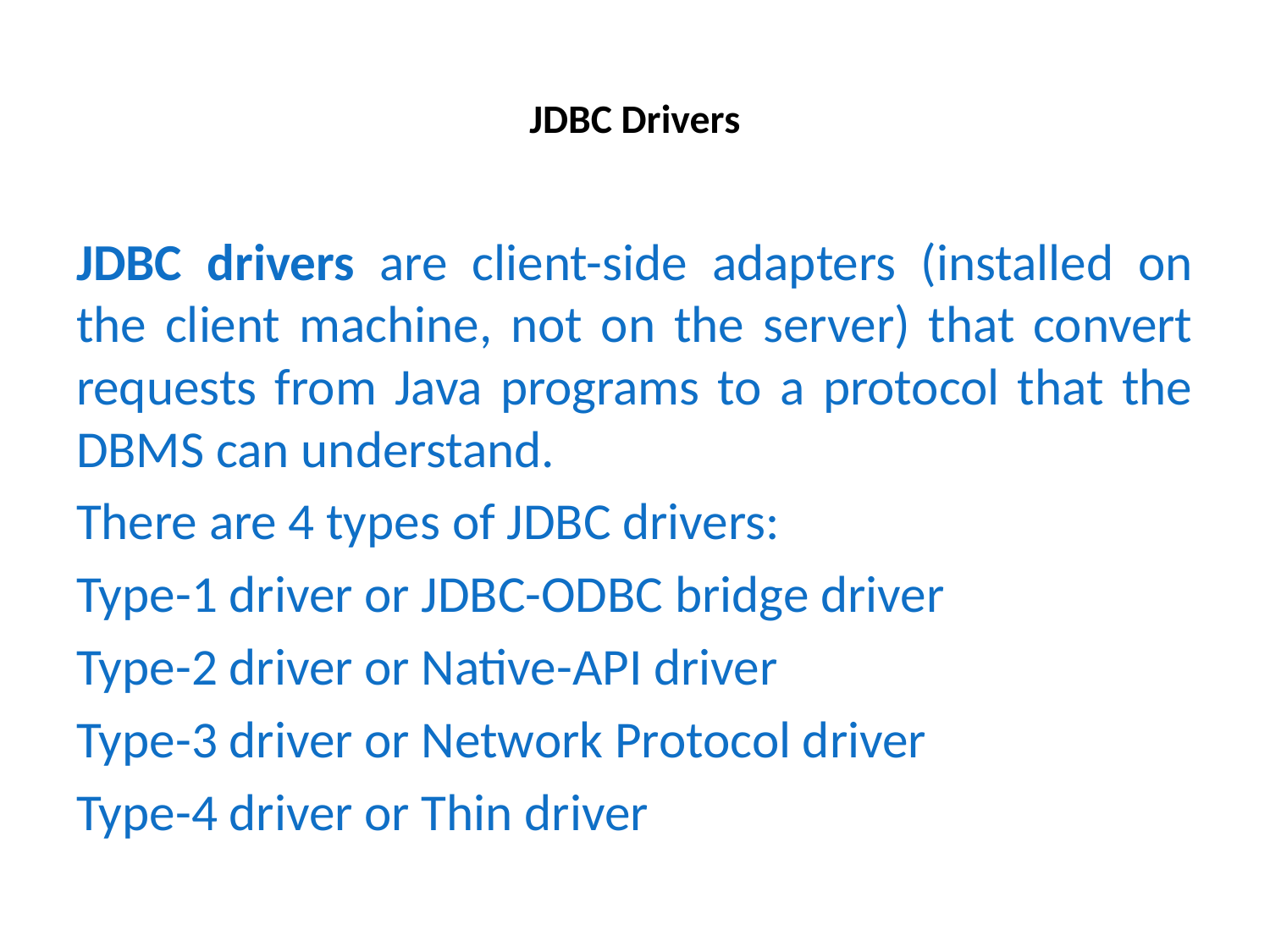

# JDBC Drivers
JDBC drivers are client-side adapters (installed on the client machine, not on the server) that convert requests from Java programs to a protocol that the DBMS can understand.
There are 4 types of JDBC drivers:
Type-1 driver or JDBC-ODBC bridge driver
Type-2 driver or Native-API driver
Type-3 driver or Network Protocol driver
Type-4 driver or Thin driver